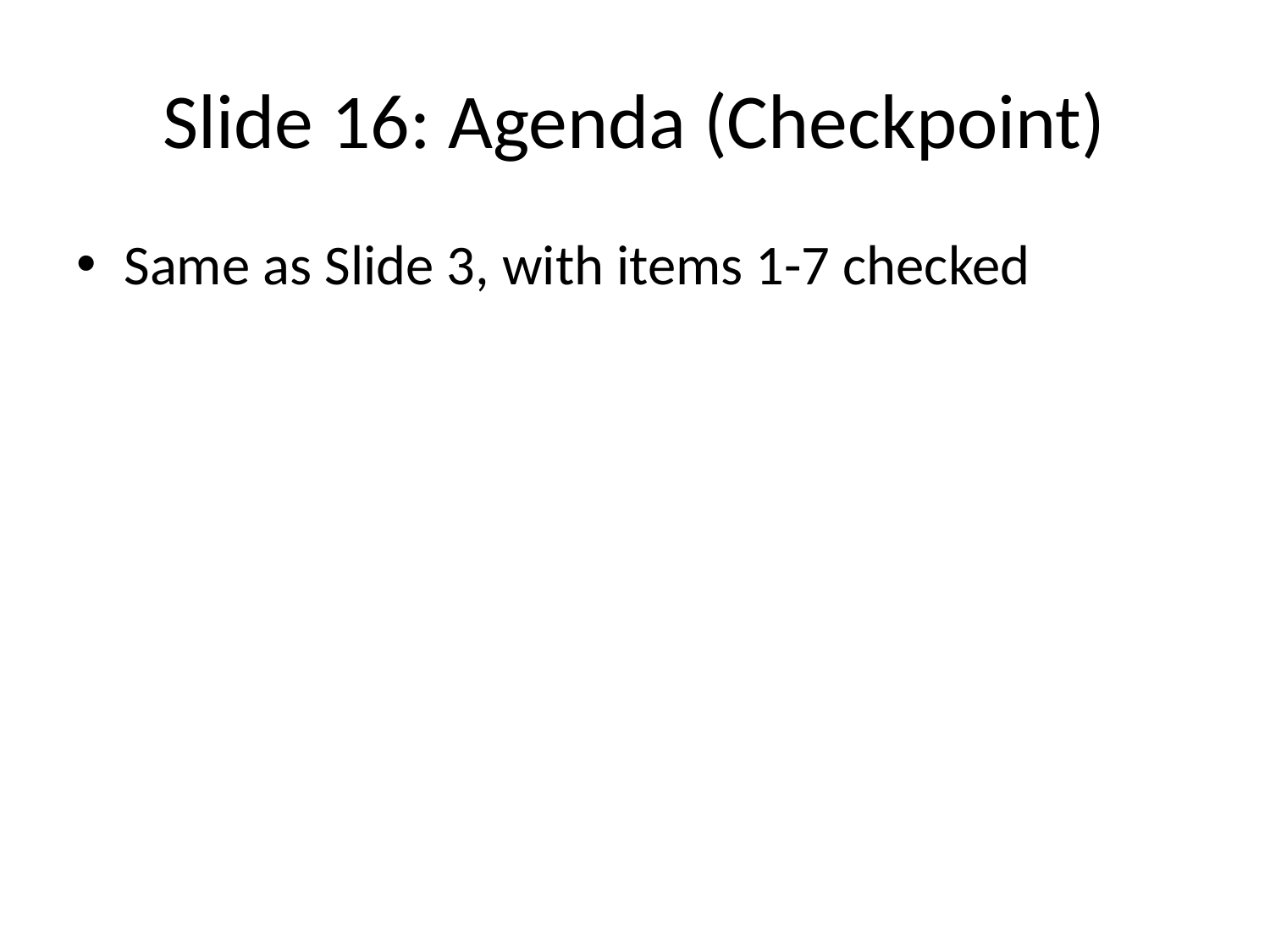

# Slide 16: Agenda (Checkpoint)
Same as Slide 3, with items 1-7 checked